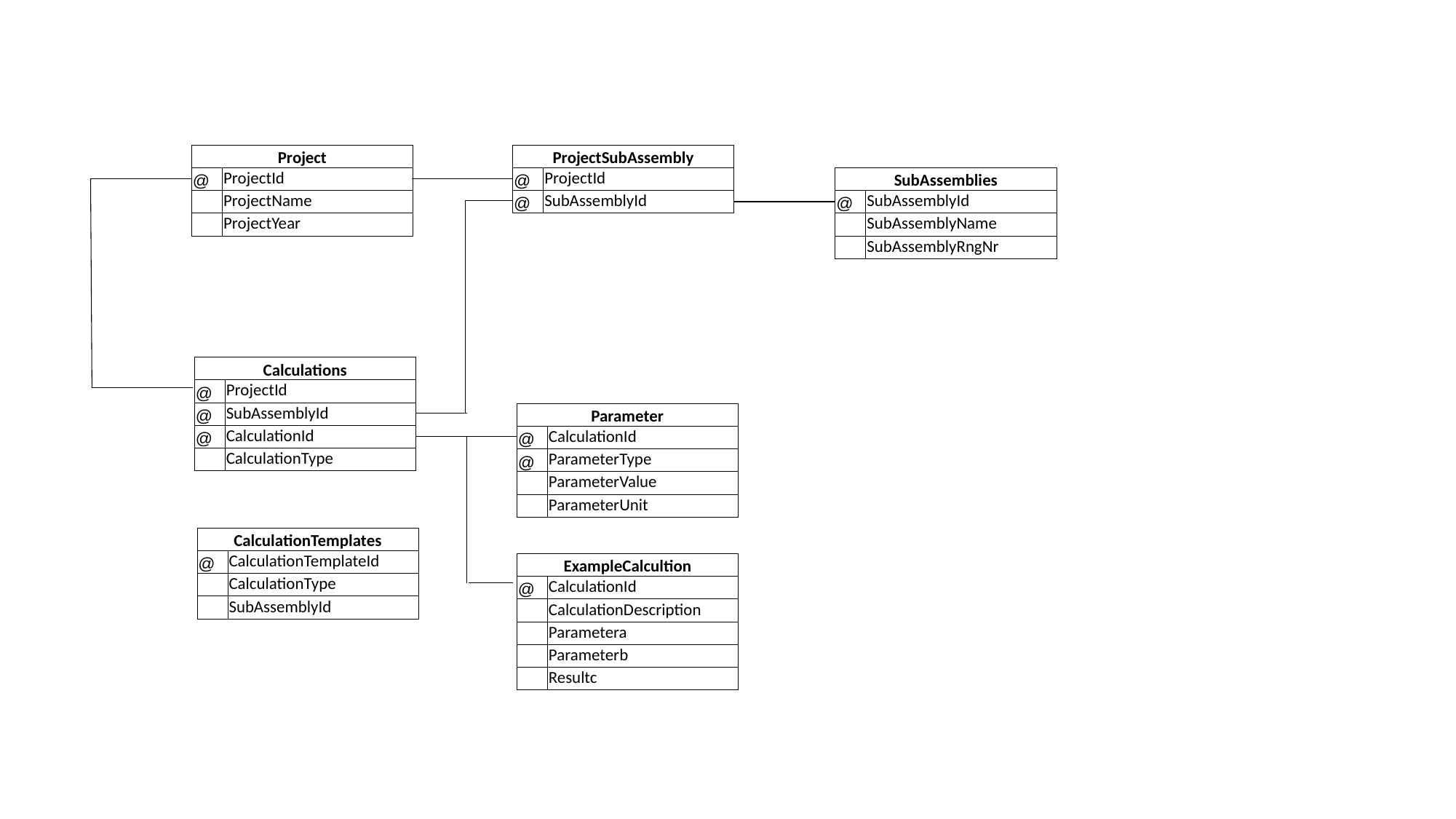

| Project |  |
| --- | --- |
| @ | ProjectId |
|  | ProjectName |
|  | ProjectYear |
| ProjectSubAssembly |  |
| --- | --- |
| @ | ProjectId |
| @ | SubAssemblyId |
| SubAssemblies |  |
| --- | --- |
| @ | SubAssemblyId |
|  | SubAssemblyName |
|  | SubAssemblyRngNr |
| Calculations |  |
| --- | --- |
| @ | ProjectId |
| @ | SubAssemblyId |
| @ | CalculationId |
|  | CalculationType |
| Parameter |  |
| --- | --- |
| @ | CalculationId |
| @ | ParameterType |
|  | ParameterValue |
|  | ParameterUnit |
| CalculationTemplates |  |
| --- | --- |
| @ | CalculationTemplateId |
|  | CalculationType |
|  | SubAssemblyId |
| ExampleCalcultion |  |
| --- | --- |
| @ | CalculationId |
|  | CalculationDescription |
|  | Parametera |
|  | Parameterb |
|  | Resultc |